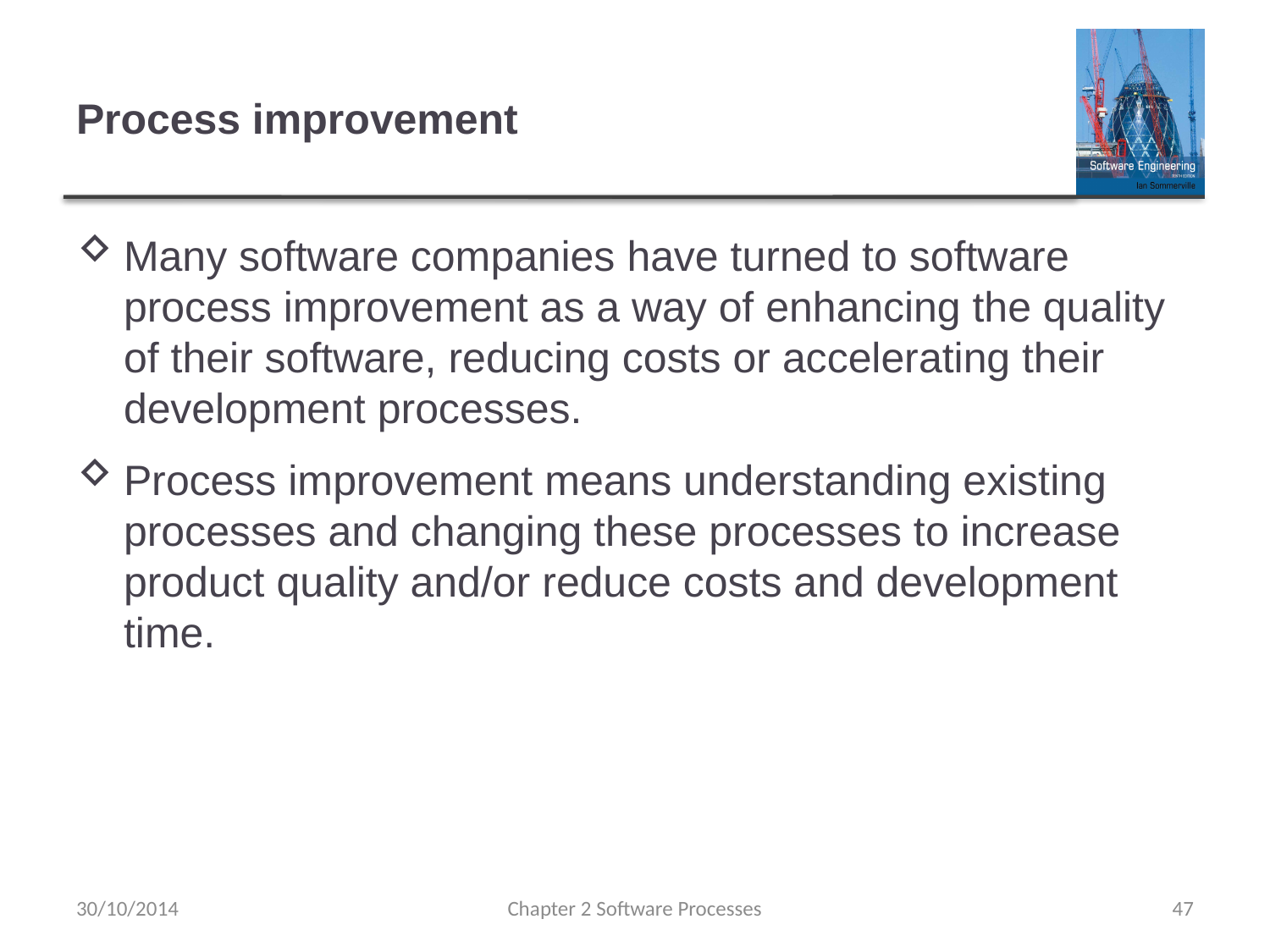

# Process improvement
Many software companies have turned to software process improvement as a way of enhancing the quality of their software, reducing costs or accelerating their development processes.
Process improvement means understanding existing processes and changing these processes to increase product quality and/or reduce costs and development time.

30/10/2014
Chapter 2 Software Processes
47